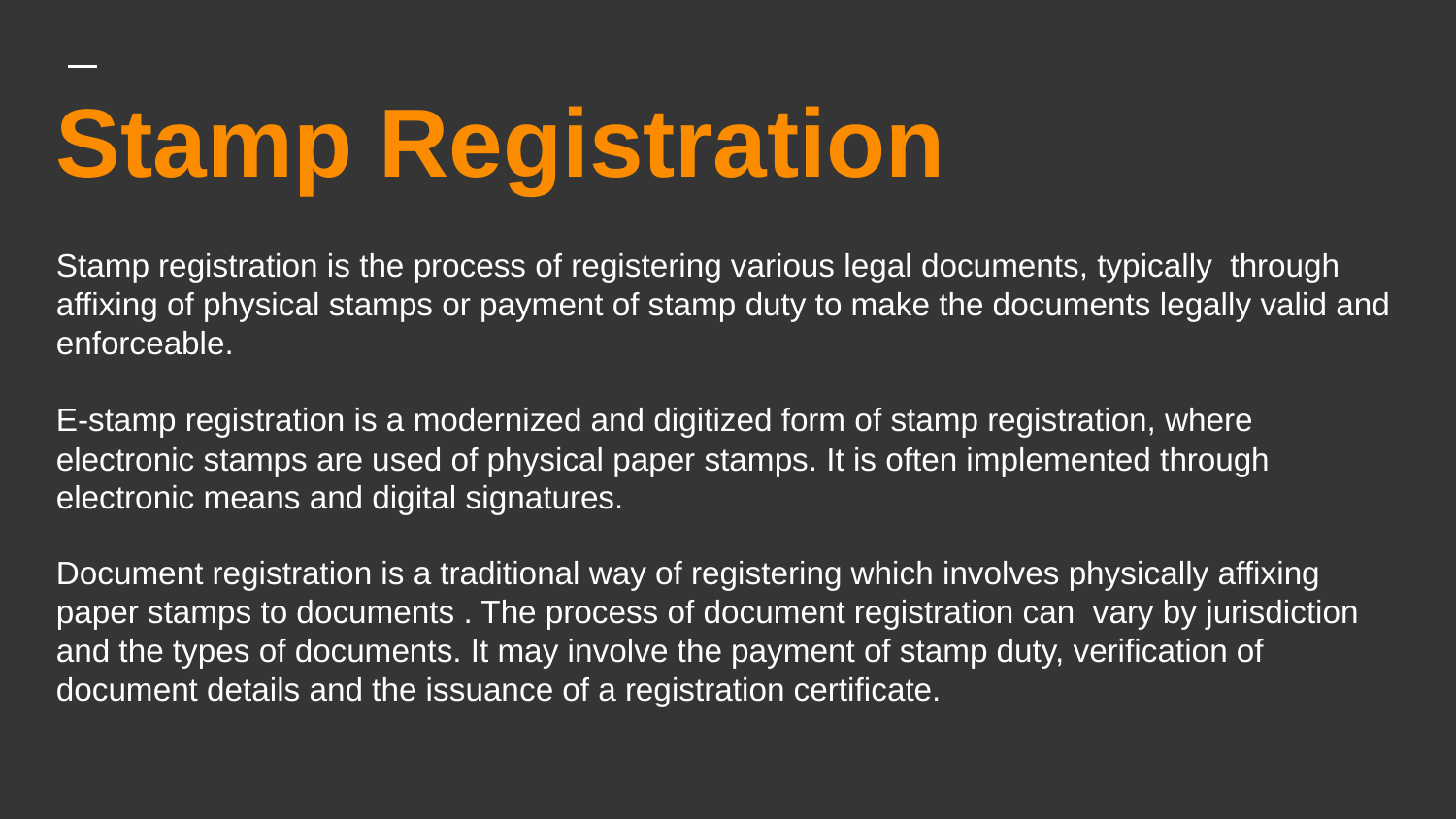

# Stamp Registration

Stamp registration is the process of registering various legal documents, typically  through affixing of physical stamps or payment of stamp duty to make the documents legally valid and enforceable.

E-stamp registration is a modernized and digitized form of stamp registration, where electronic stamps are used of physical paper stamps. It is often implemented through electronic means and digital signatures.

Document registration is a traditional way of registering which involves physically affixing paper stamps to documents . The process of document registration can  vary by jurisdiction and the types of documents. It may involve the payment of stamp duty, verification of document details and the issuance of a registration certificate.